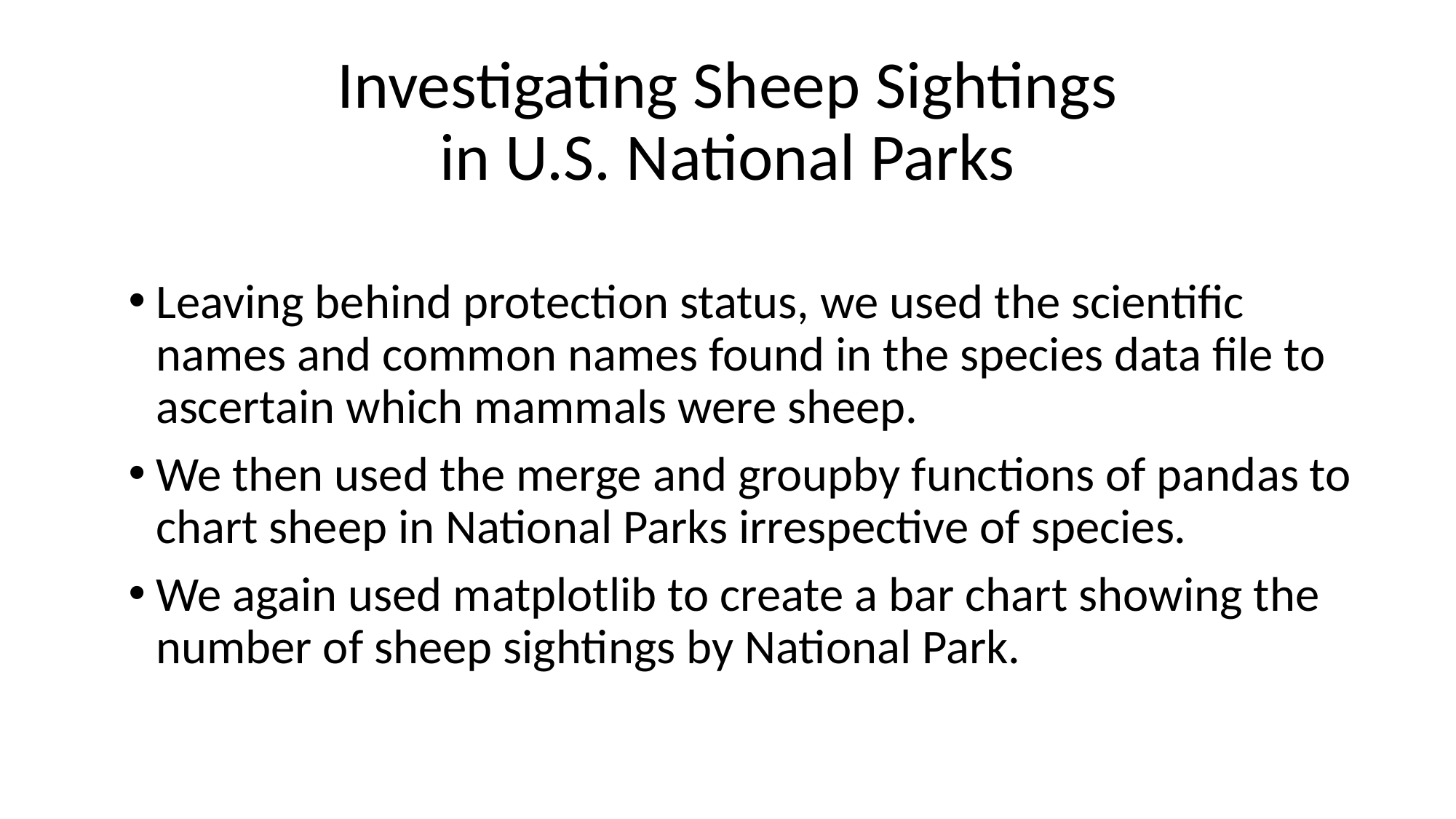

# Investigating Sheep Sightings in U.S. National Parks
Leaving behind protection status, we used the scientific names and common names found in the species data file to ascertain which mammals were sheep.
We then used the merge and groupby functions of pandas to chart sheep in National Parks irrespective of species.
We again used matplotlib to create a bar chart showing the number of sheep sightings by National Park.